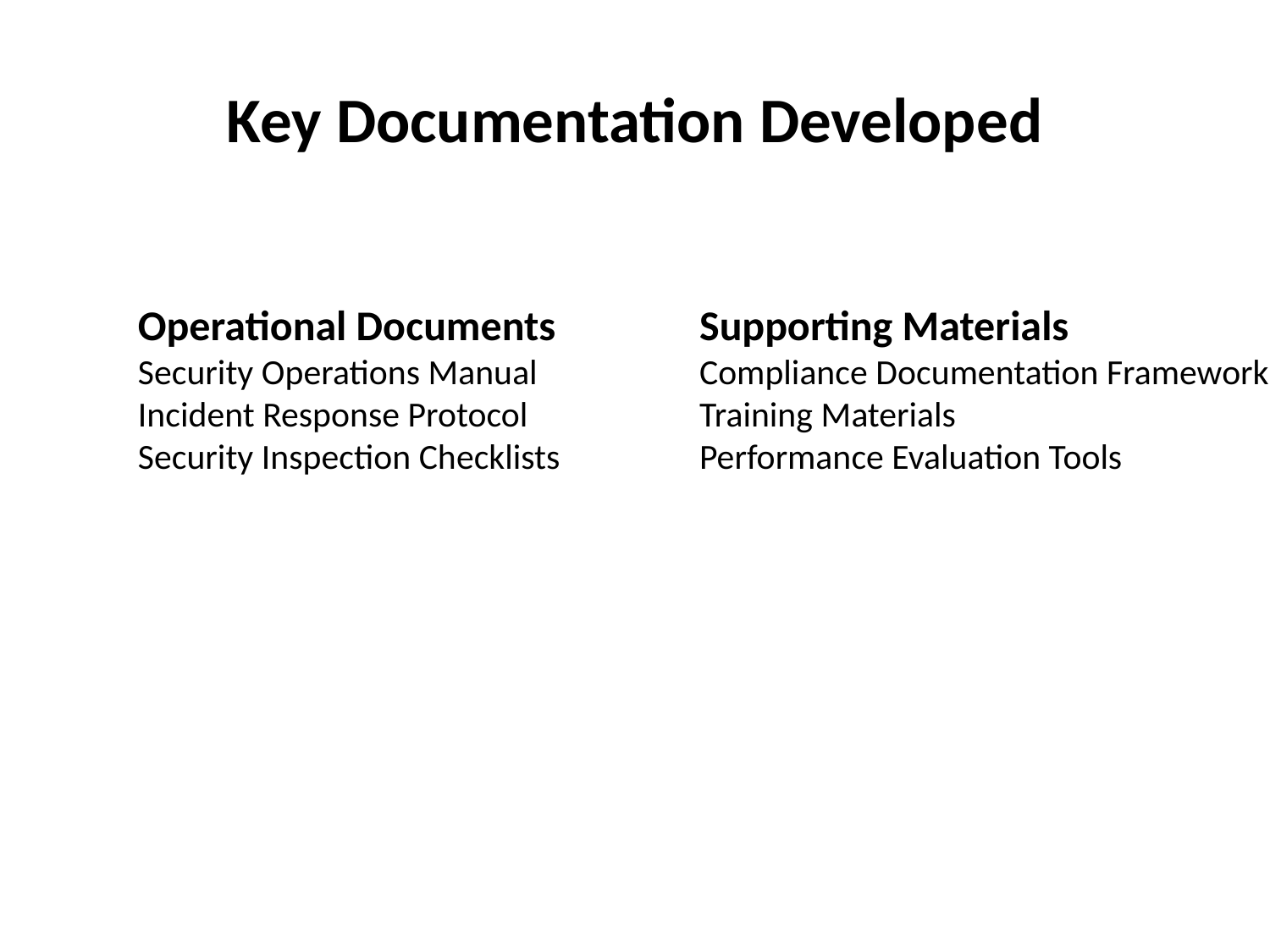

# Key Documentation Developed

Operational Documents
Security Operations Manual
Incident Response Protocol
Security Inspection Checklists

Supporting Materials
Compliance Documentation Framework
Training Materials
Performance Evaluation Tools